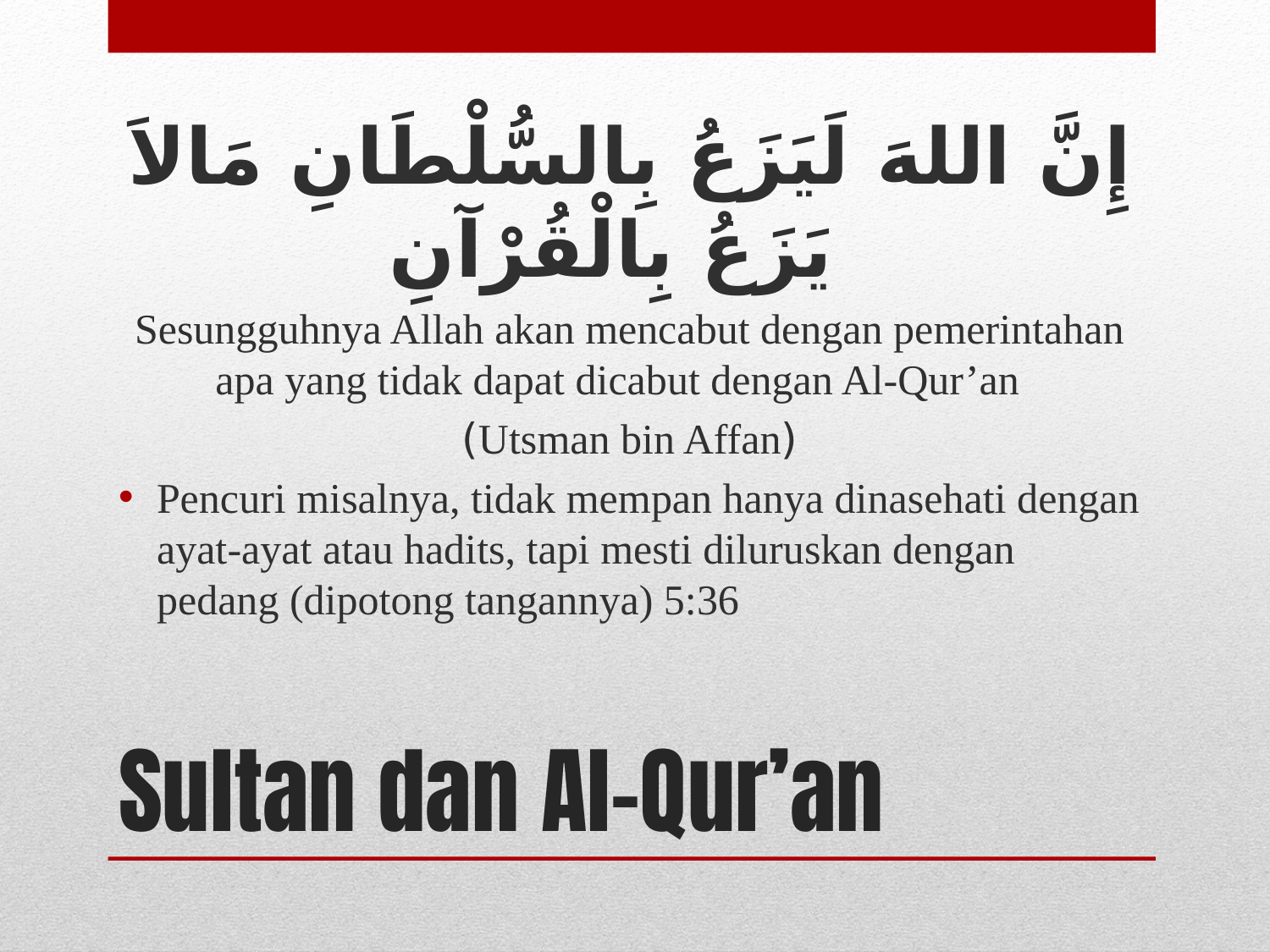

إِنَّ اللهَ لَيَزَعُ بِالسُّلْطَانِ مَالاَ يَزَعُ بِالْقُرْآنِ
Sesungguhnya Allah akan mencabut dengan pemerintahan apa yang tidak dapat dicabut dengan Al-Qur’an
(Utsman bin Affan)
Pencuri misalnya, tidak mempan hanya dinasehati dengan ayat-ayat atau hadits, tapi mesti diluruskan dengan pedang (dipotong tangannya) 5:36
# Sultan dan Al-Qur’an